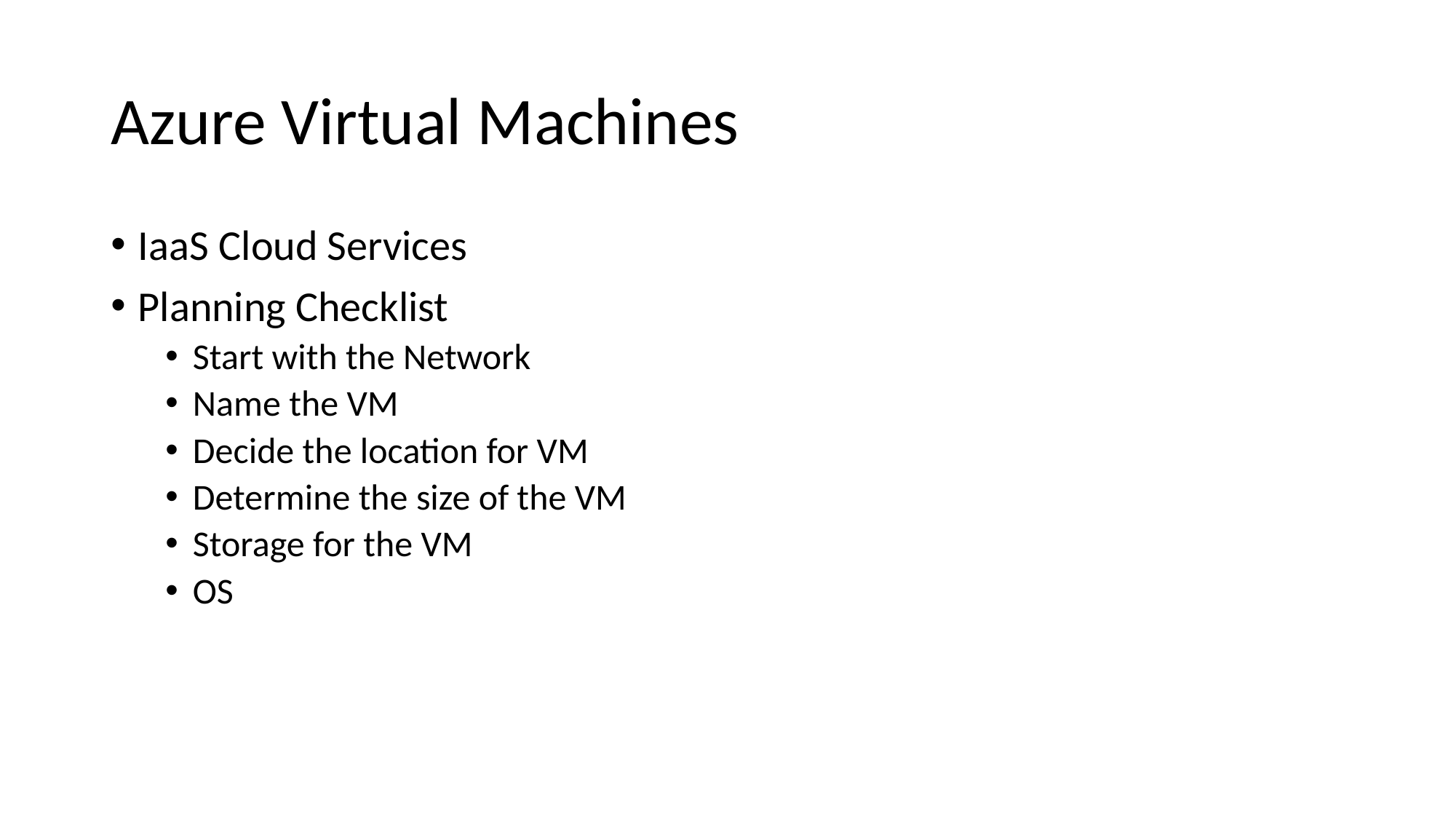

# Azure Virtual Machines
IaaS Cloud Services
Planning Checklist
Start with the Network
Name the VM
Decide the location for VM
Determine the size of the VM
Storage for the VM
OS